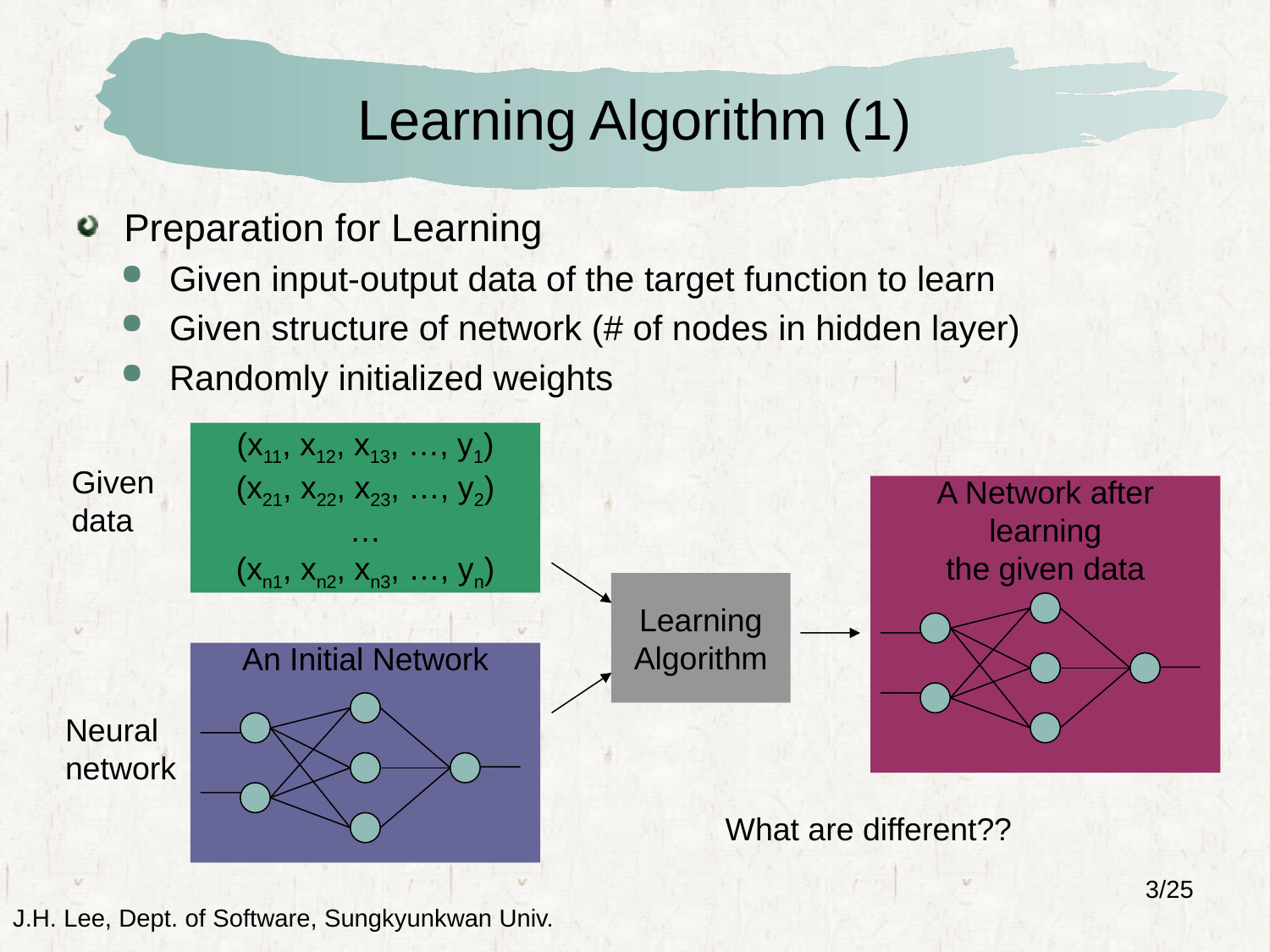

# Learning Algorithm (1)
Preparation for Learning
Given input-output data of the target function to learn
Given structure of network (# of nodes in hidden layer)
Randomly initialized weights
(x11, x12, x13, …, y1)
(x21, x22, x23, …, y2)
…
(xn1, xn2, xn3, …, yn)
Given
data
A Network after
learning
the given data

Learning
Algorithm

An Initial Network

Neural
network

What are different??
3/25
J.H. Lee, Dept. of Software, Sungkyunkwan Univ.